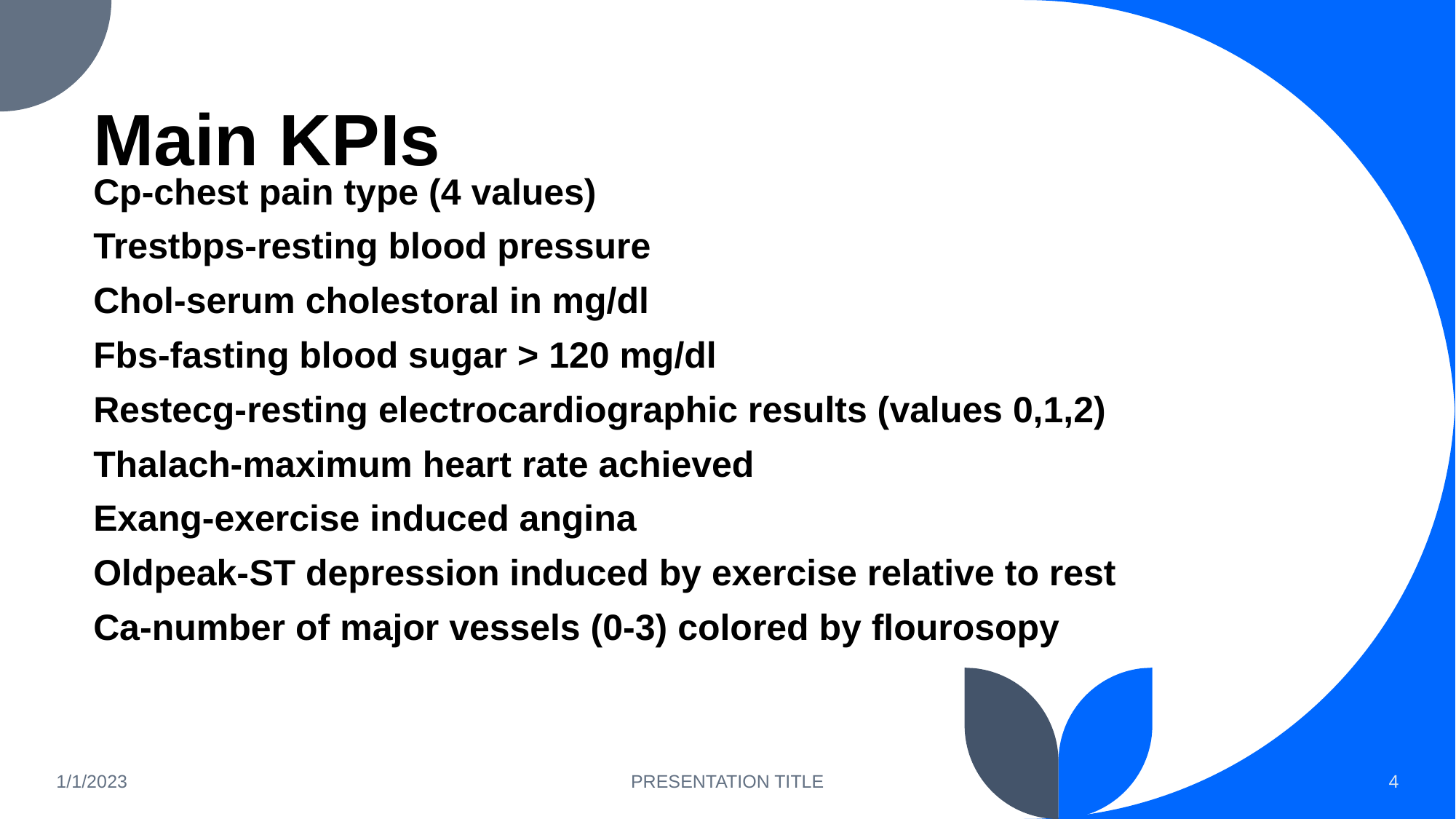

# Main KPIs
Cp-chest pain type (4 values)
Trestbps-resting blood pressure
Chol-serum cholestoral in mg/dl
Fbs-fasting blood sugar > 120 mg/dl
Restecg-resting electrocardiographic results (values 0,1,2)
Thalach-maximum heart rate achieved
Exang-exercise induced angina
Oldpeak-ST depression induced by exercise relative to rest
Ca-number of major vessels (0-3) colored by flourosopy

1/1/2023
PRESENTATION TITLE
4